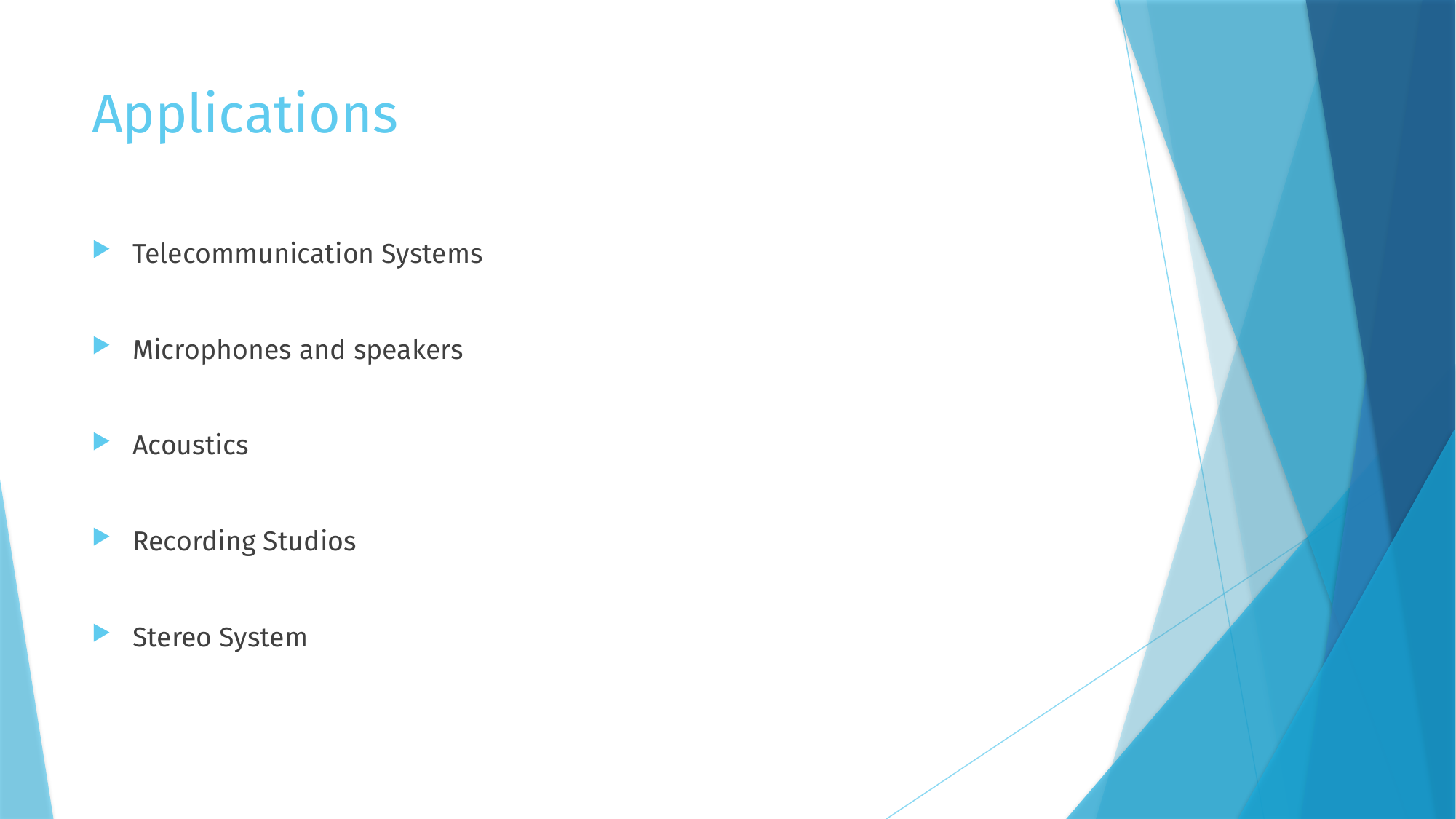

# Applications
Telecommunication Systems

Microphones and speakers

Acoustics

Recording Studios

Stereo System